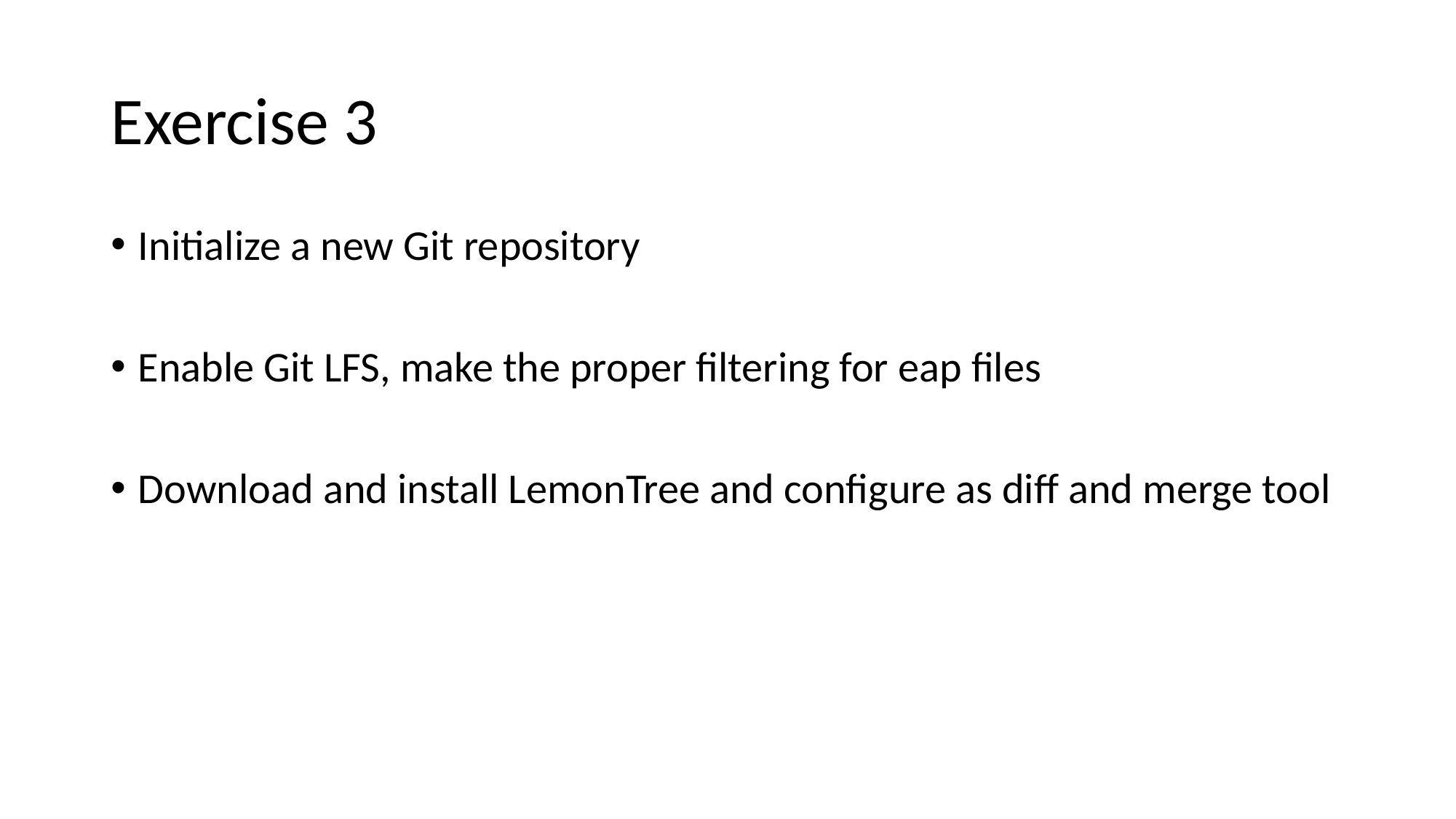

# Exercise 3
Initialize a new Git repository

Enable Git LFS, make the proper filtering for eap files

Download and install LemonTree and configure as diff and merge tool